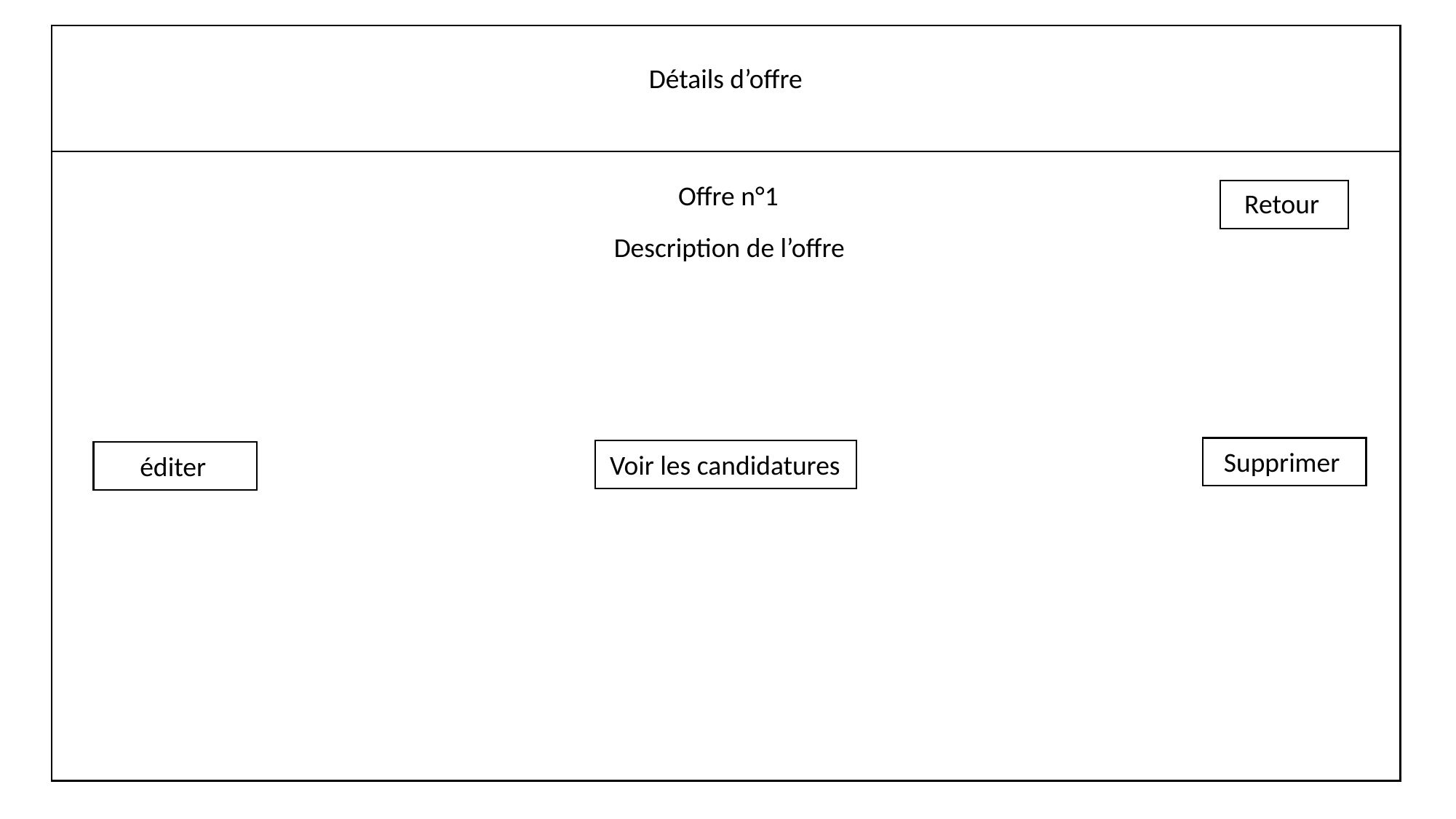

Détails d’offre
Offre n°1
Retour

Description de l’offre

Supprimer

Voir les candidatures
éditer